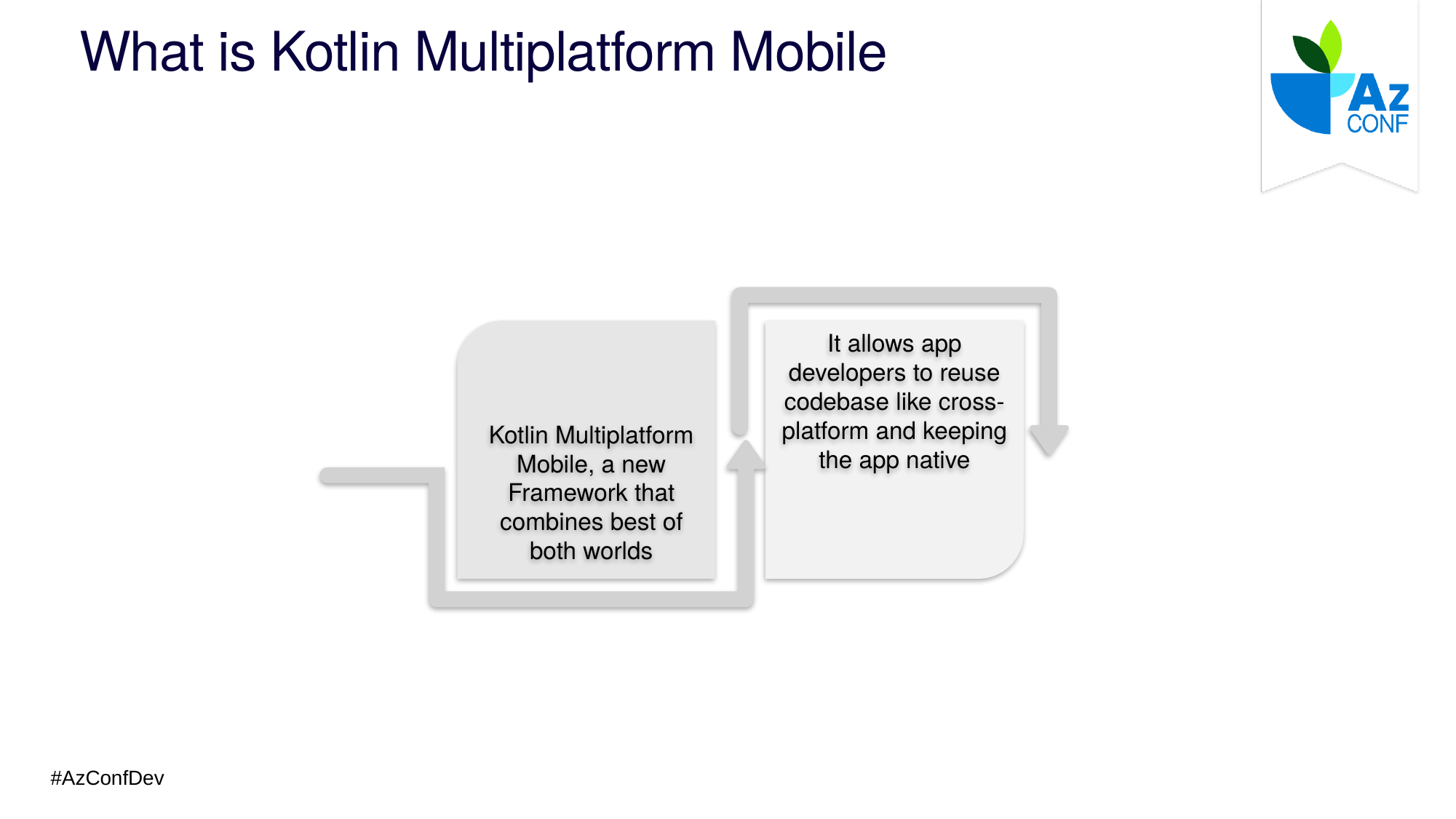

# What is Kotlin Multiplatform Mobile

It allows app developers to reuse codebase like cross-platform and keeping the app native
Kotlin Multiplatform Mobile, a new Framework that combines best of both worlds